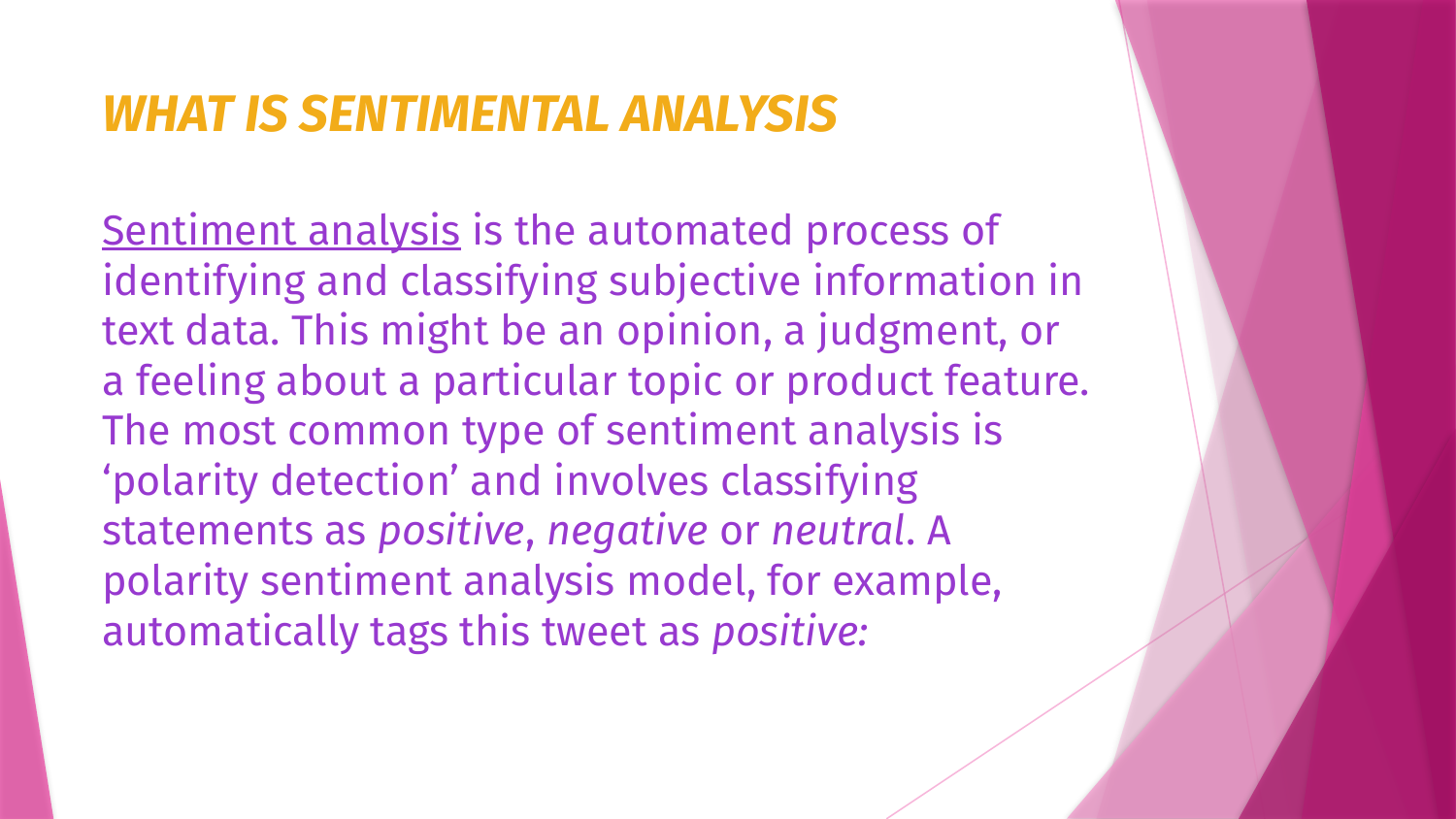

# WHAT IS SENTIMENTAL ANALYSIS Sentiment analysis is the automated process of identifying and classifying subjective information in text data. This might be an opinion, a judgment, or a feeling about a particular topic or product feature. The most common type of sentiment analysis is ‘polarity detection’ and involves classifying statements as positive, negative or neutral. A polarity sentiment analysis model, for example, automatically tags this tweet as positive: